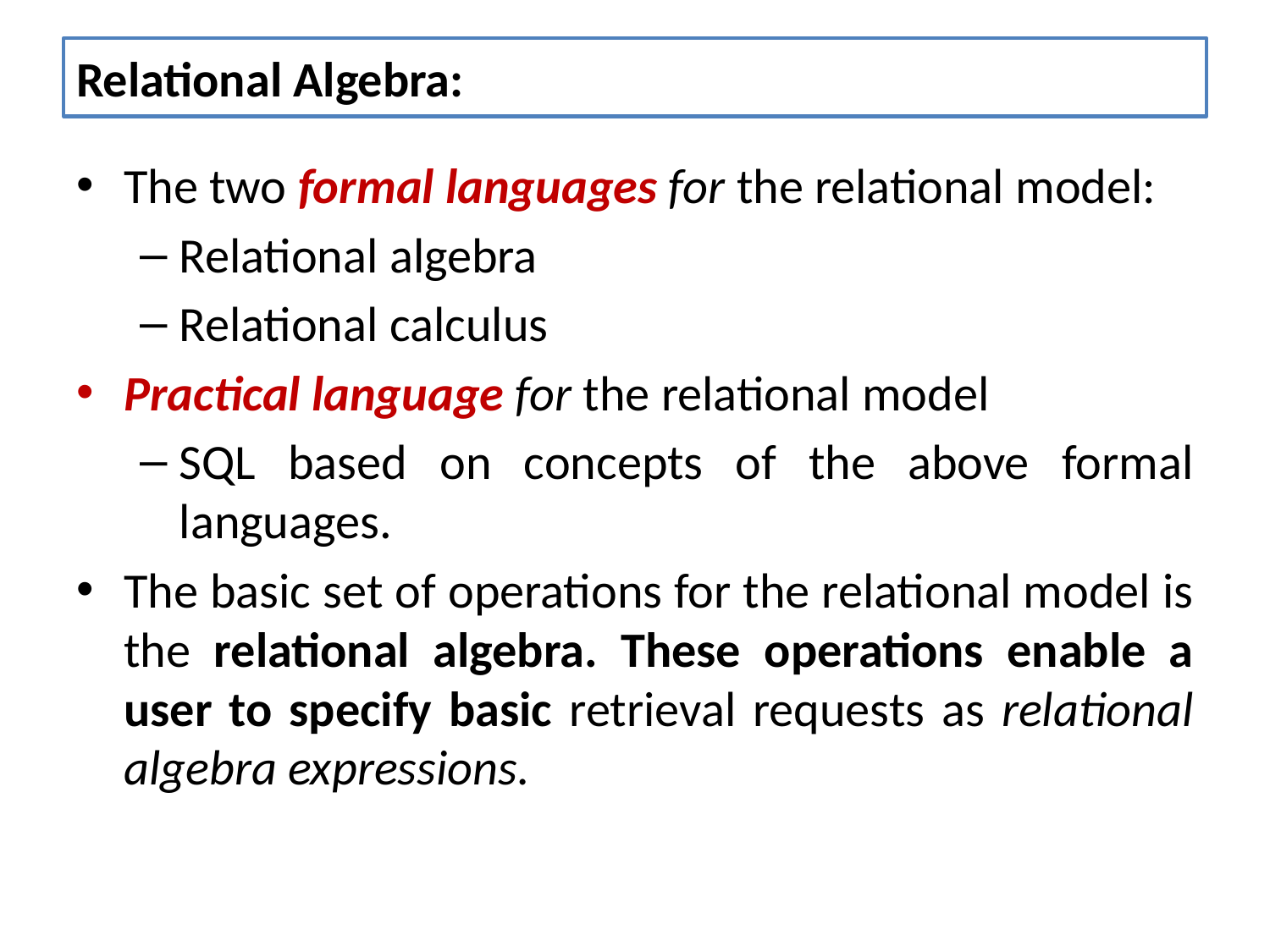

# Relational Algebra:
The two formal languages for the relational model:
Relational algebra
Relational calculus
Practical language for the relational model
SQL based on concepts of the above formal languages.
The basic set of operations for the relational model is the relational algebra. These operations enable a user to specify basic retrieval requests as relational algebra expressions.